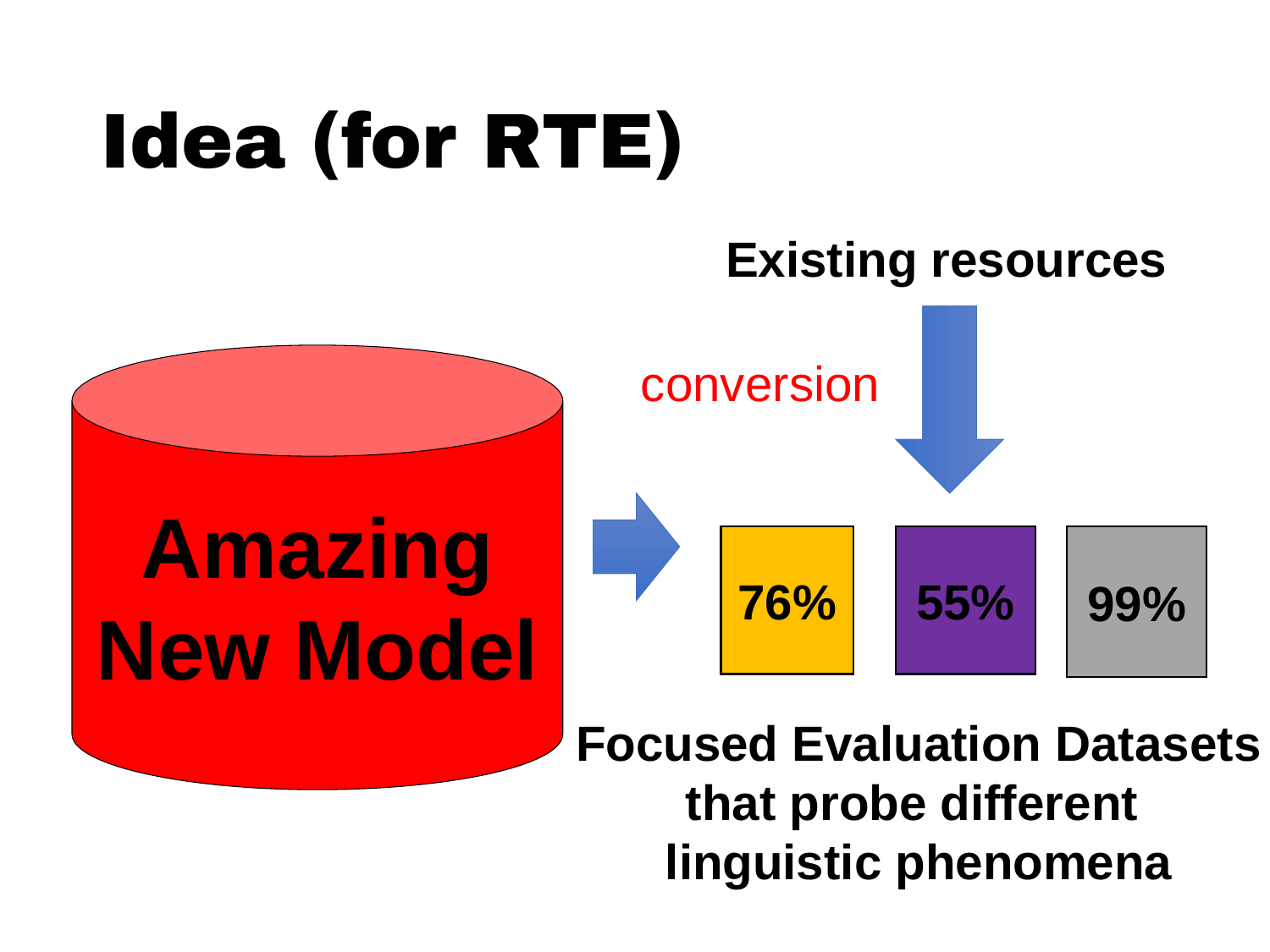

# Idea (for RTE)
Existing resources
Amazing
New Model

conversion

76%
55%
99%
Focused Evaluation Datasets
that probe different
linguistic phenomena